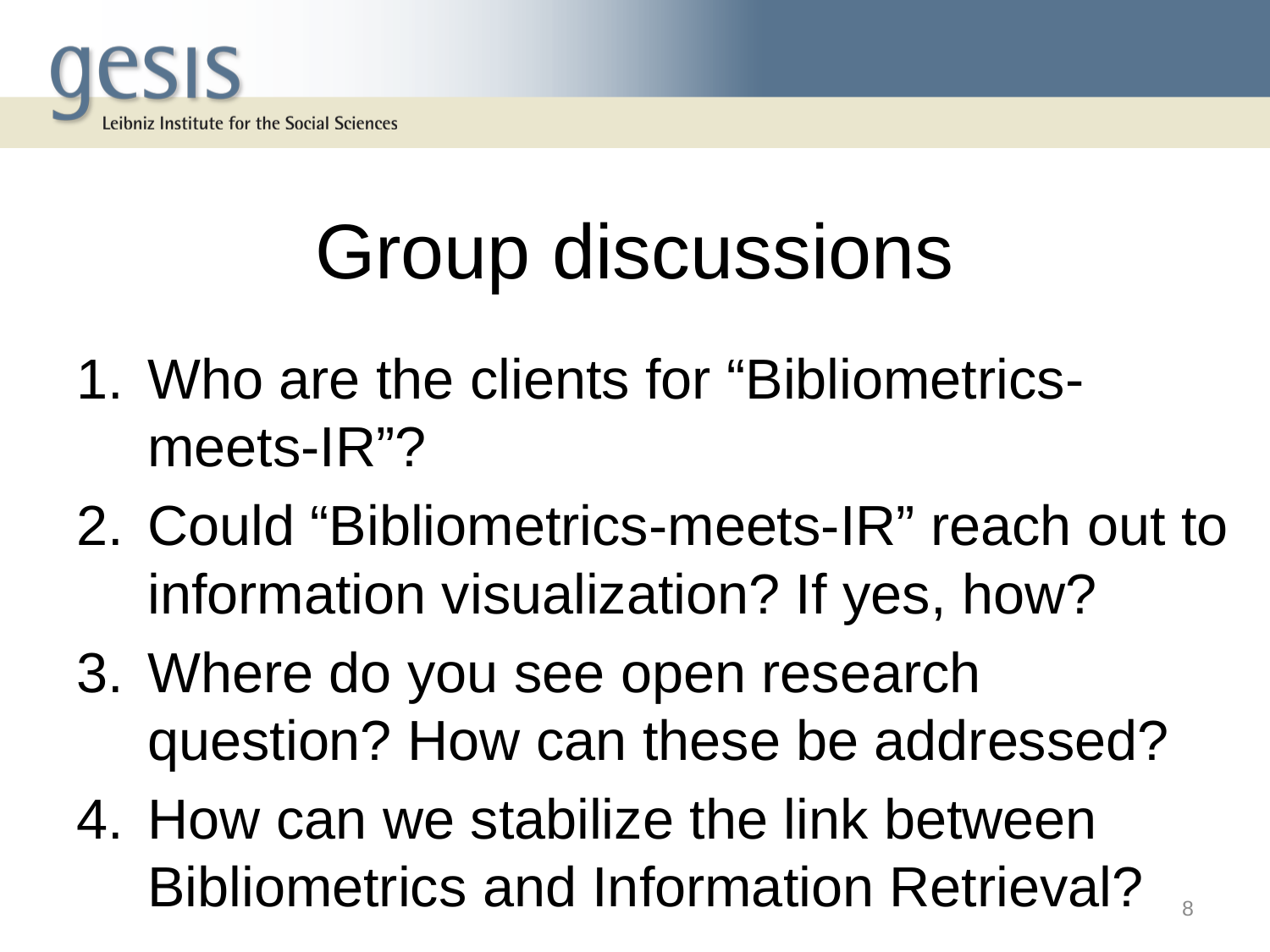

# Group discussions
Who are the clients for “Bibliometrics-meets-IR”?
Could “Bibliometrics-meets-IR” reach out to information visualization? If yes, how?
Where do you see open research question? How can these be addressed?
How can we stabilize the link between Bibliometrics and Information Retrieval?

8